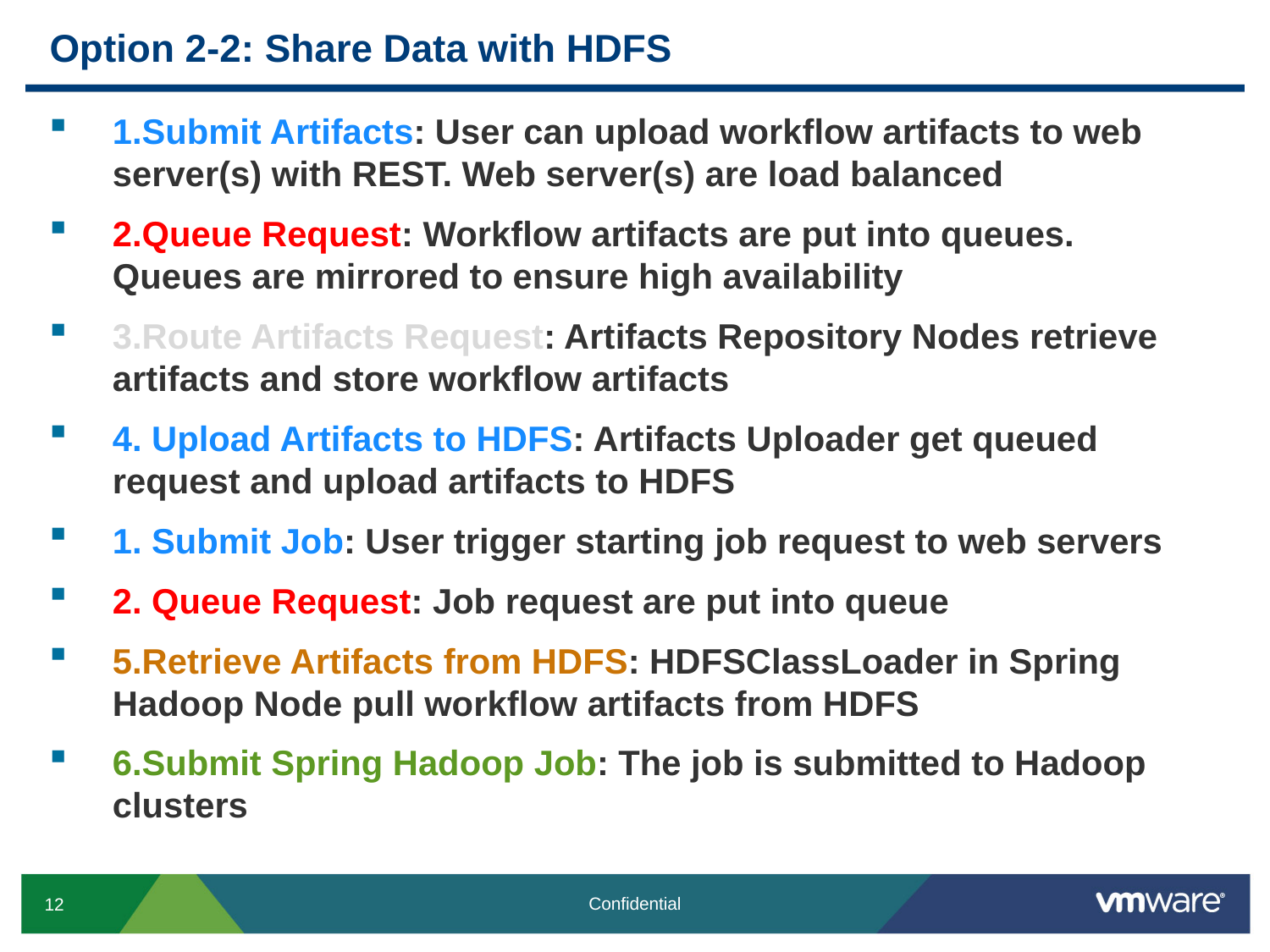

# Option 2-2: Share Data with HDFS
1.Submit Artifacts: User can upload workflow artifacts to web server(s) with REST. Web server(s) are load balanced
2.Queue Request: Workflow artifacts are put into queues. Queues are mirrored to ensure high availability
3.Route Artifacts Request: Artifacts Repository Nodes retrieve artifacts and store workflow artifacts
4. Upload Artifacts to HDFS: Artifacts Uploader get queued request and upload artifacts to HDFS
1. Submit Job: User trigger starting job request to web servers
2. Queue Request: Job request are put into queue
5.Retrieve Artifacts from HDFS: HDFSClassLoader in Spring Hadoop Node pull workflow artifacts from HDFS
6.Submit Spring Hadoop Job: The job is submitted to Hadoop clusters